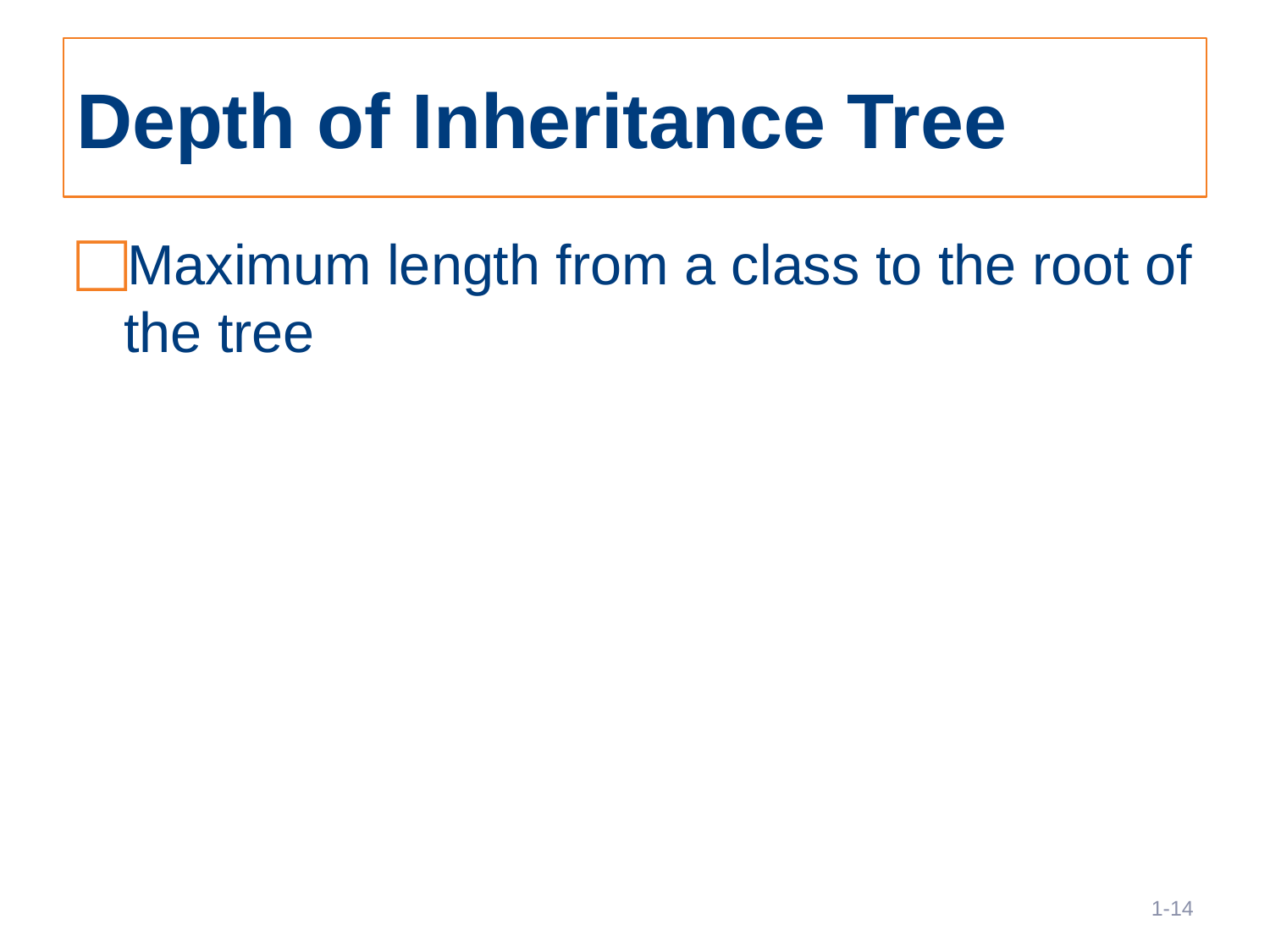

# Depth of Inheritance Tree
Maximum length from a class to the root of the tree
14